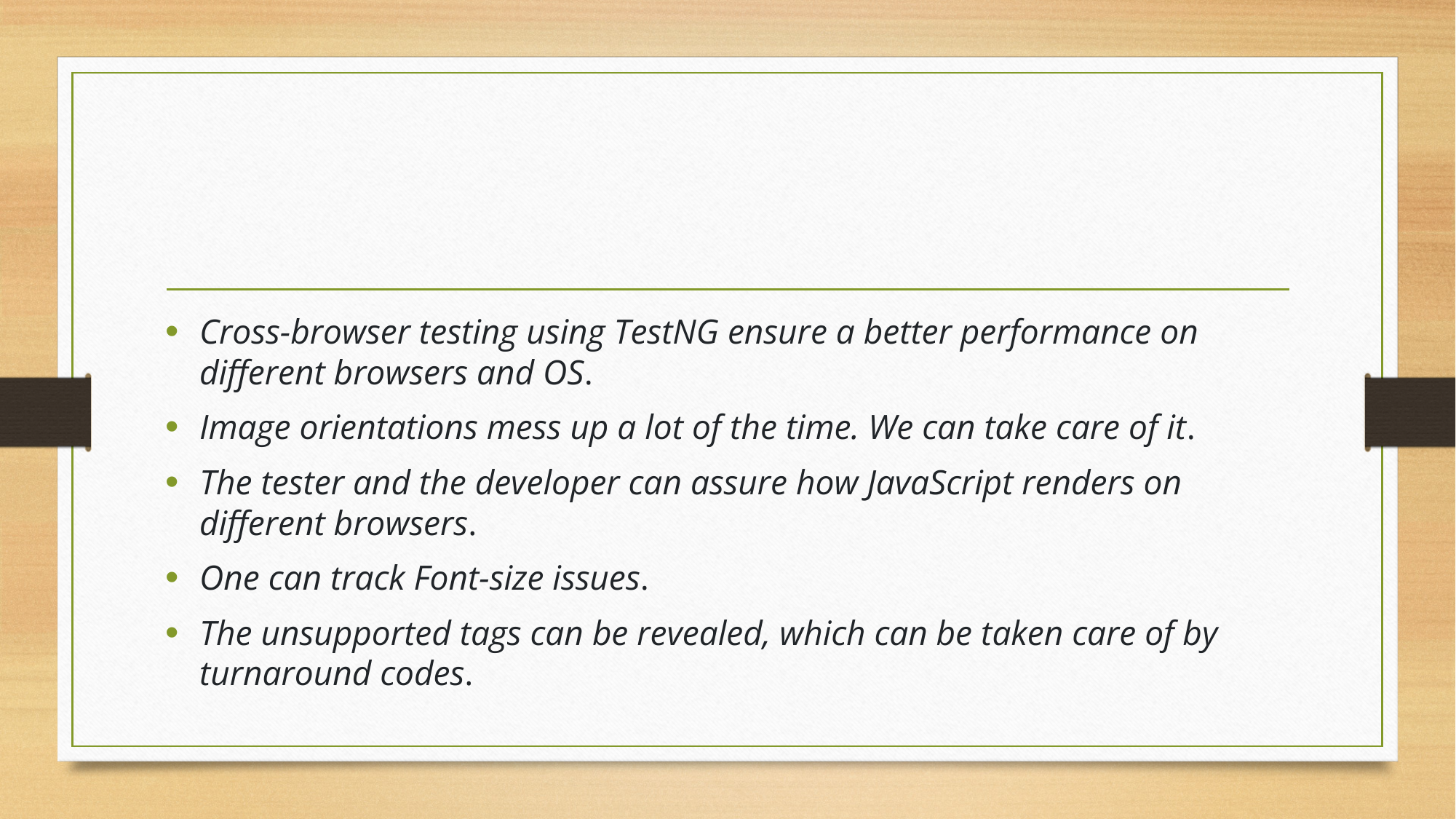

Cross-browser testing using TestNG ensure a better performance on different browsers and OS.
Image orientations mess up a lot of the time. We can take care of it.
The tester and the developer can assure how JavaScript renders on different browsers.
One can track Font-size issues.
The unsupported tags can be revealed, which can be taken care of by turnaround codes.